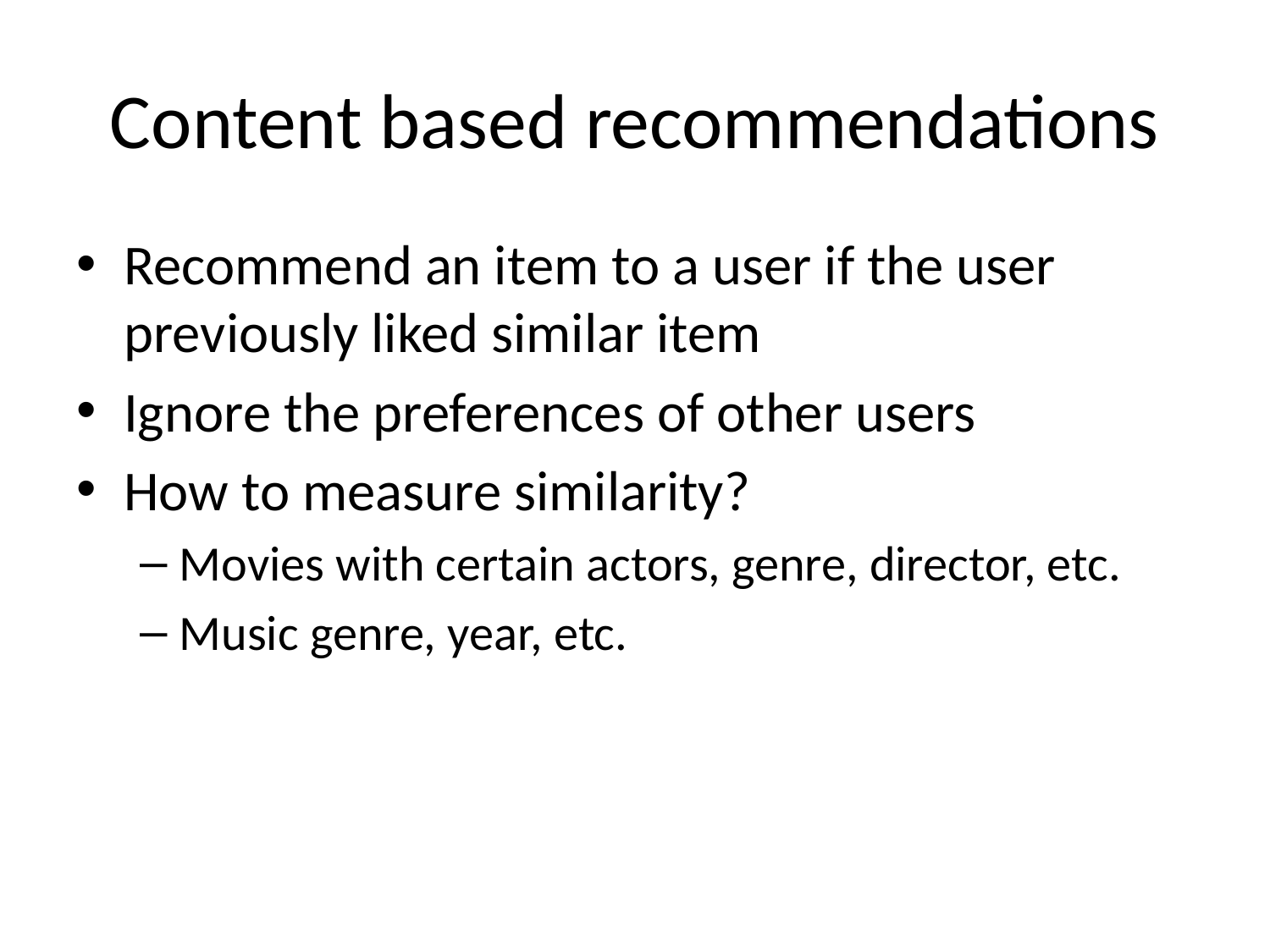

# Content based recommendations
Recommend an item to a user if the user previously liked similar item
Ignore the preferences of other users
How to measure similarity?
Movies with certain actors, genre, director, etc.
Music genre, year, etc.